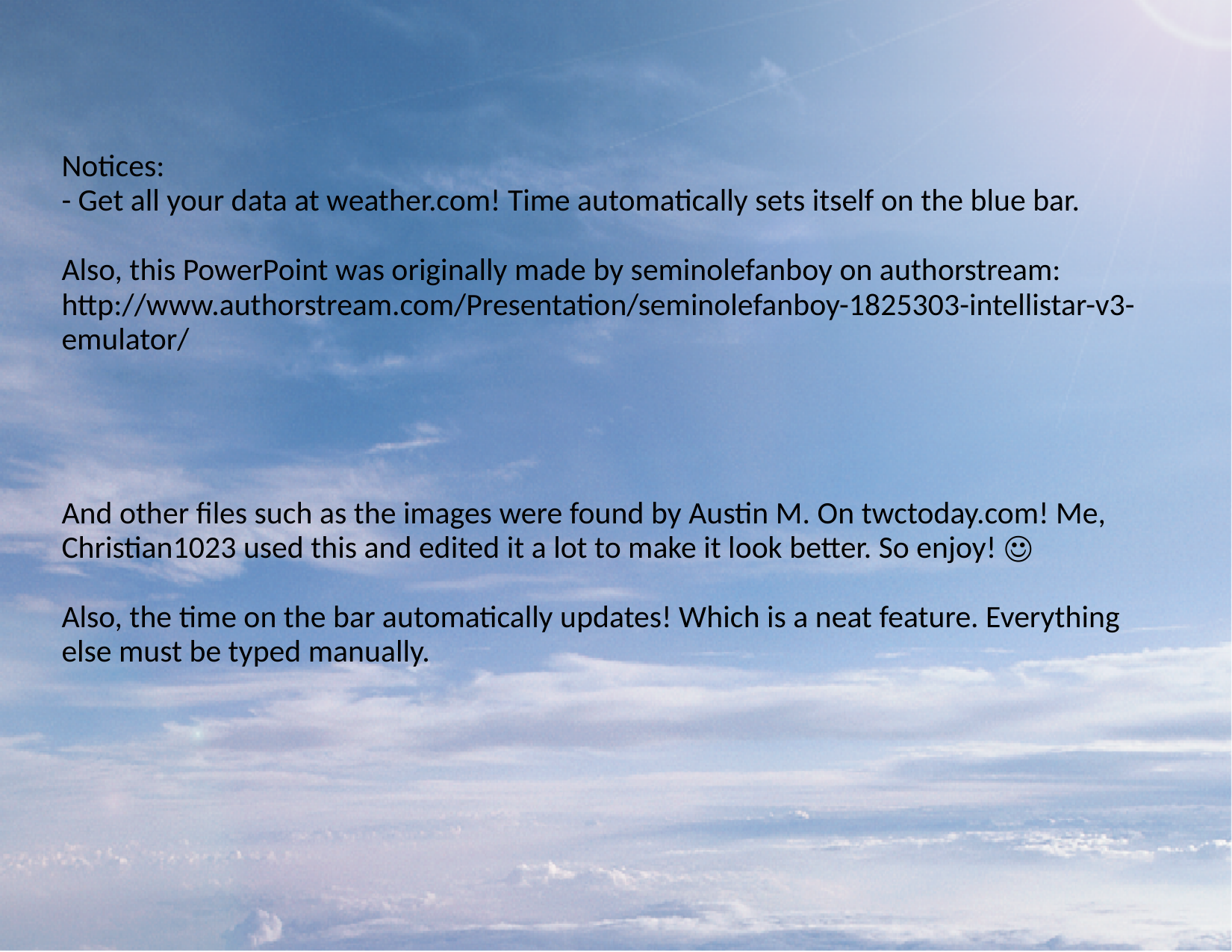

# Notices: - Get all your data at weather.com! Time automatically sets itself on the blue bar. Also, this PowerPoint was originally made by seminolefanboy on authorstream: http://www.authorstream.com/Presentation/seminolefanboy-1825303-intellistar-v3-emulator/ And other files such as the images were found by Austin M. On twctoday.com! Me, Christian1023 used this and edited it a lot to make it look better. So enjoy! ☺ Also, the time on the bar automatically updates! Which is a neat feature. Everything else must be typed manually.